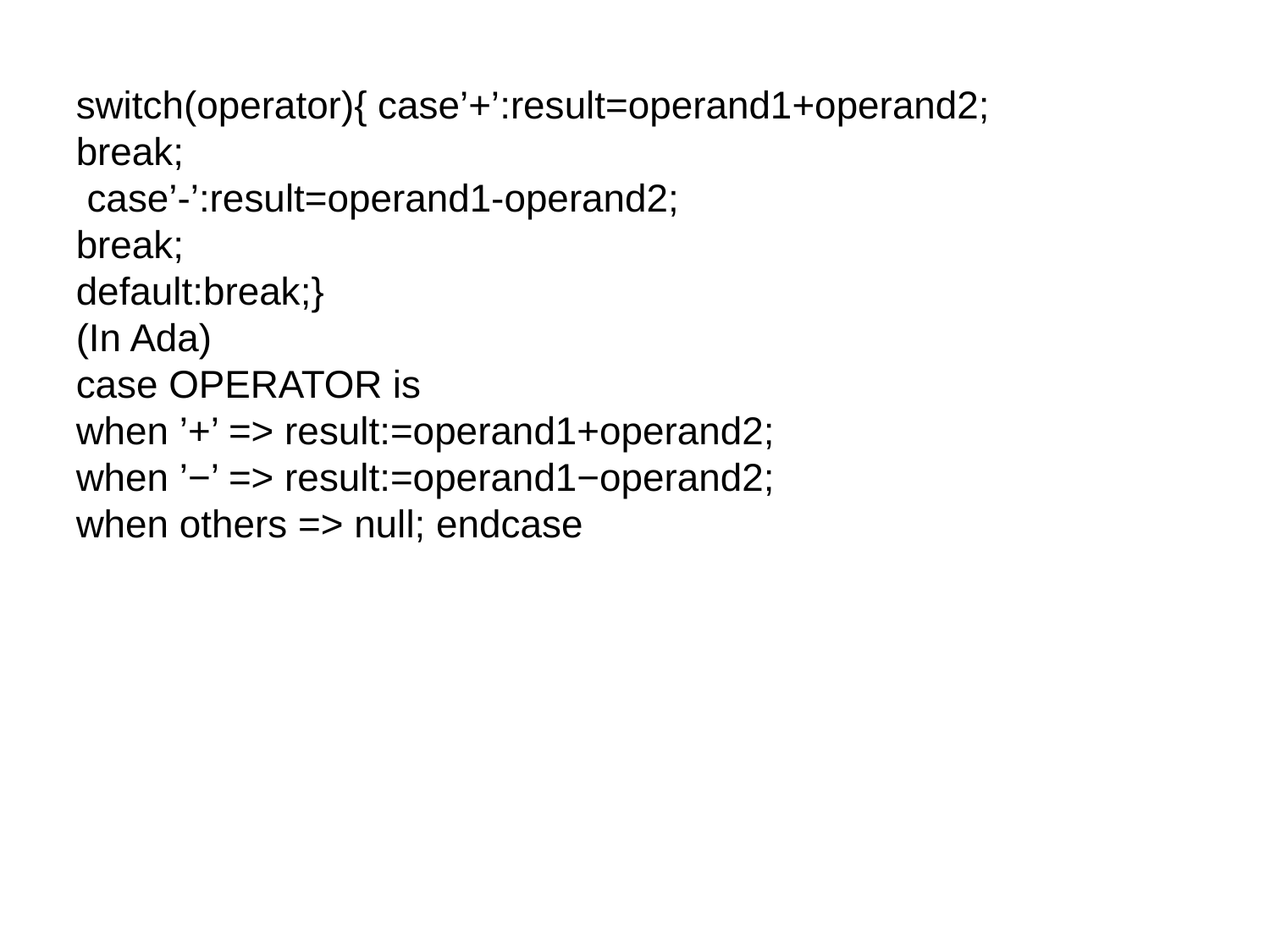

switch(operator){ case’+’:result=operand1+operand2;
break;
 case’-’:result=operand1-operand2;
break;
default:break;}
(In Ada)
case OPERATOR is
when ’+’ => result:=operand1+operand2;
when ’−’ => result:=operand1−operand2;
when others => null; endcase